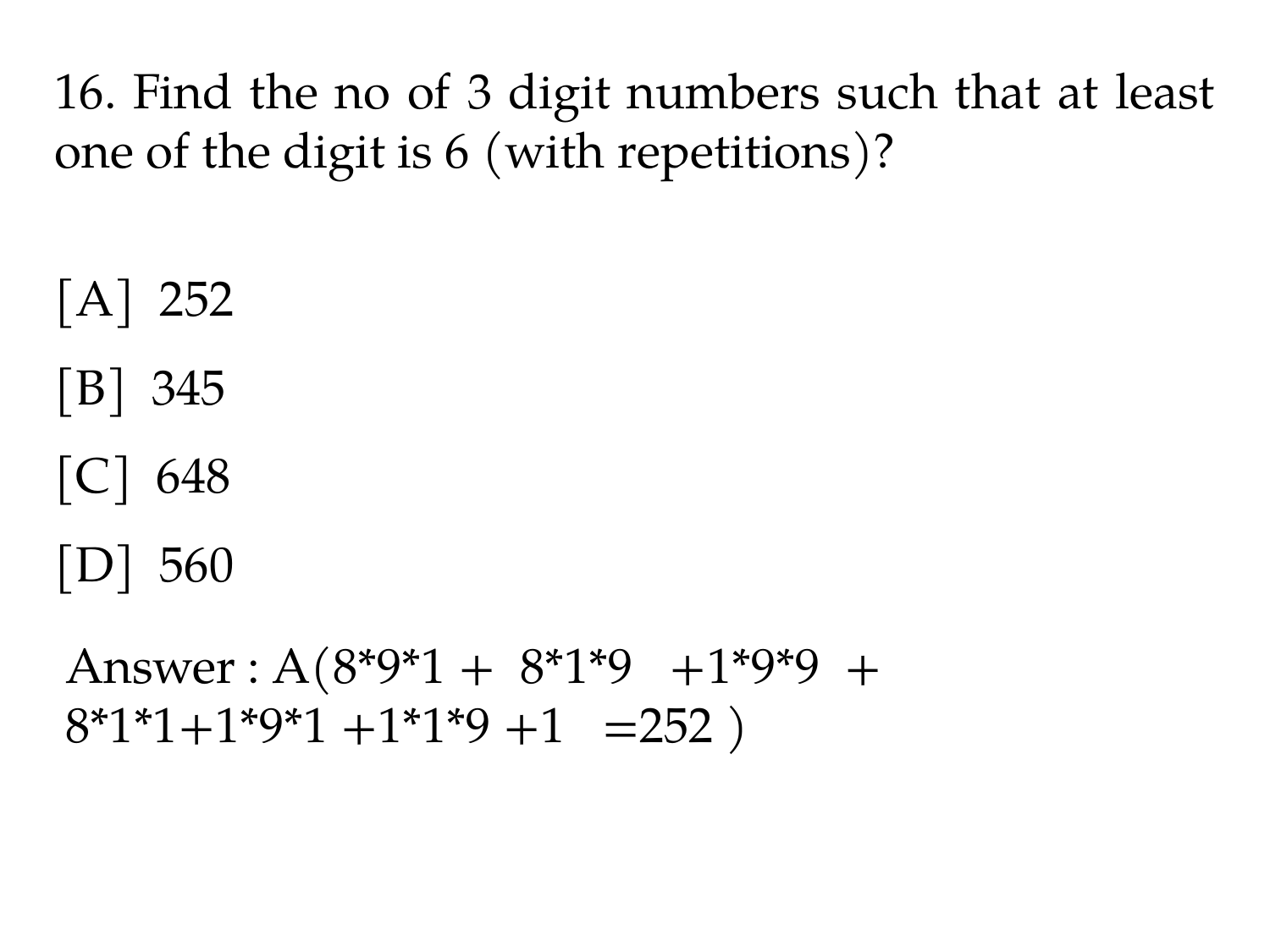

16. Find the no of 3 digit numbers such that at least one of the digit is 6 (with repetitions)?

[A]  252
[B]  345
[C]  648
[D]  560
Answer : A(8*9*1 +  8*1*9   +1*9*9  + 8*1*1+1*9*1 +1*1*9 +1   =252 )